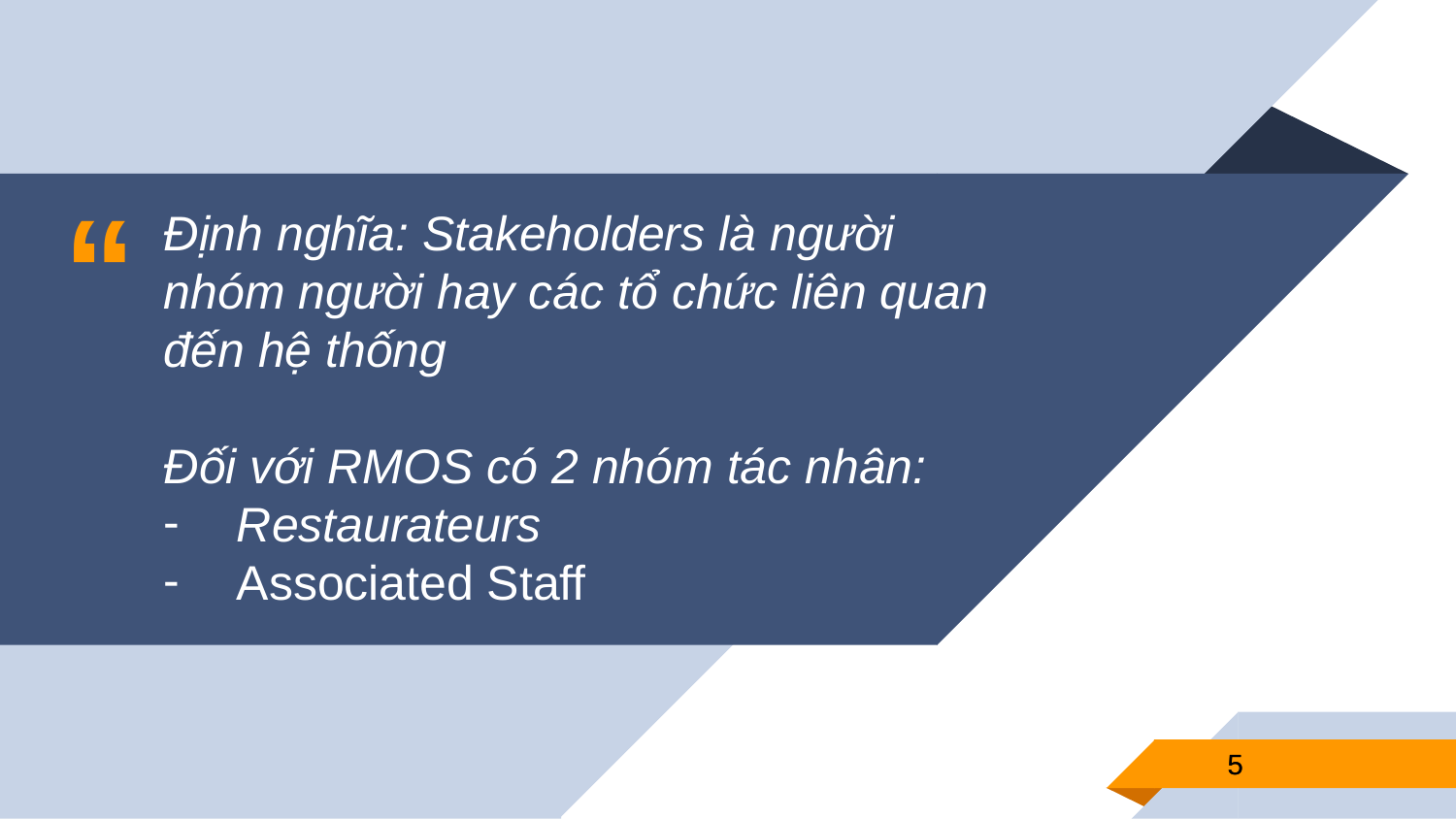

Định nghĩa: Stakeholders là người nhóm người hay các tổ chức liên quan đến hệ thống

Đối với RMOS có 2 nhóm tác nhân:
Restaurateurs
Associated Staff

5
5